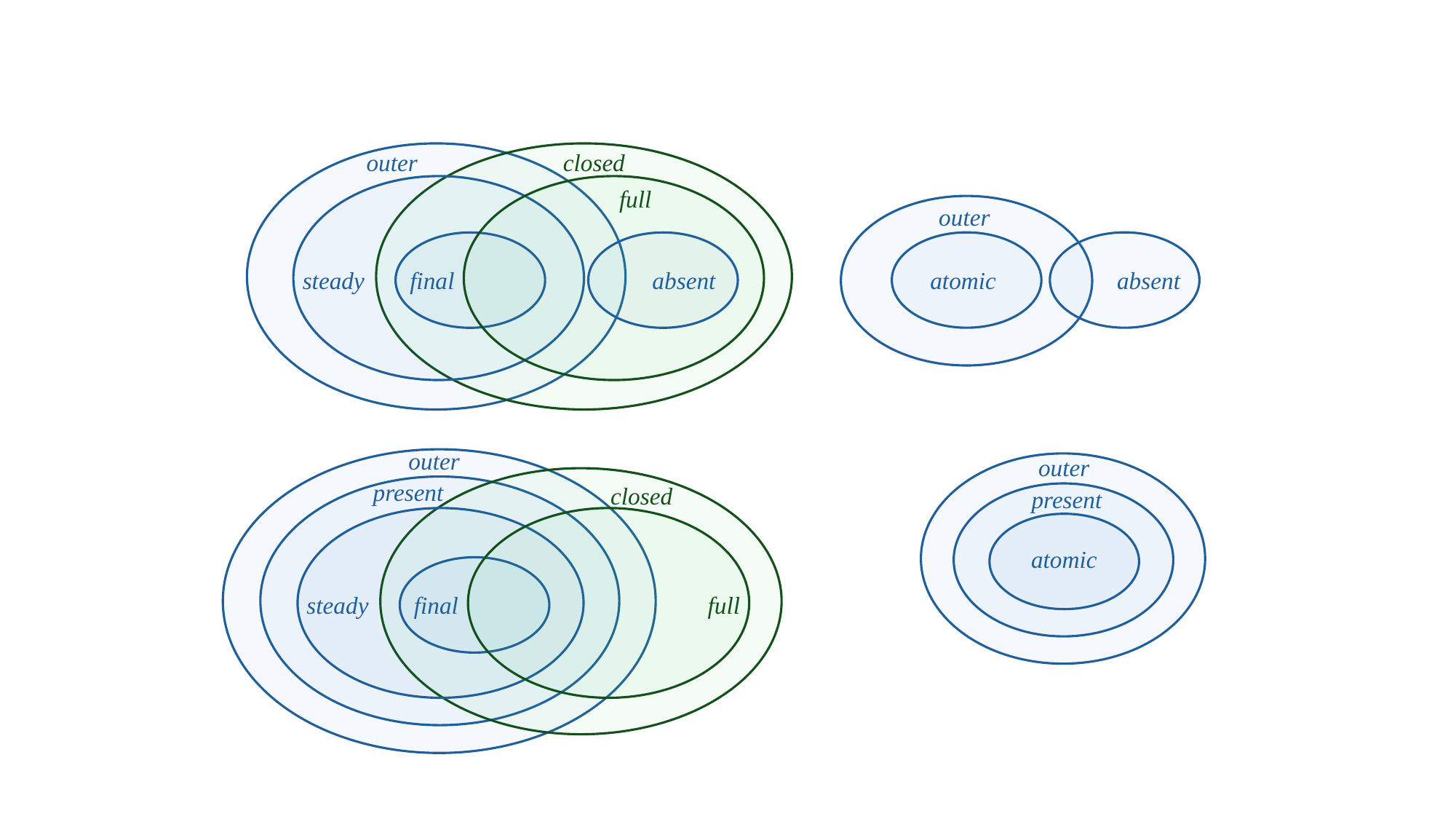

outer
closed

full

outer

atomic
absent
steady
final
absent
outer

outer

present
closed

present

atomic

full
steady
final